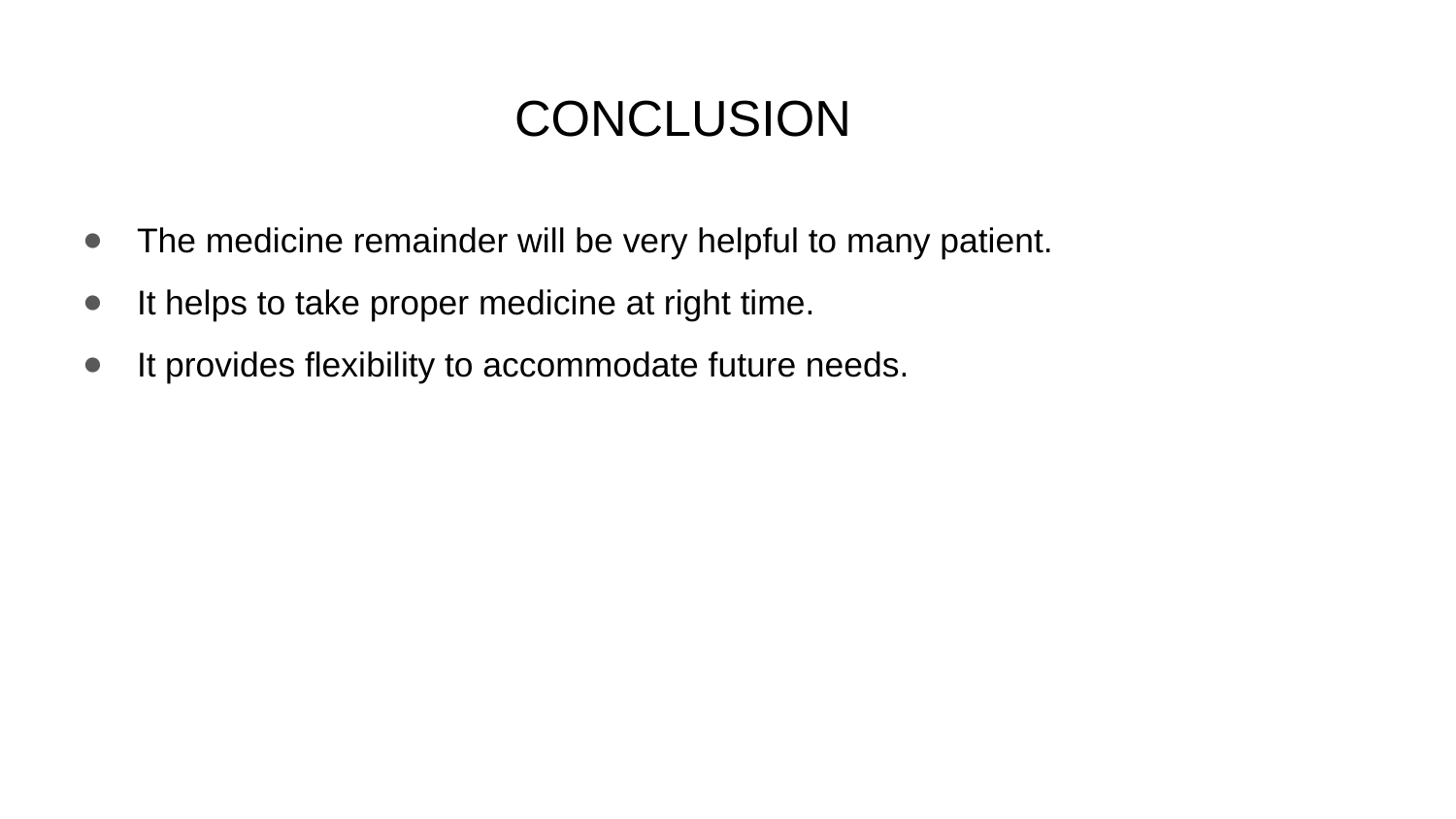

# CONCLUSION
The medicine remainder will be very helpful to many patient.
It helps to take proper medicine at right time.
It provides flexibility to accommodate future needs.